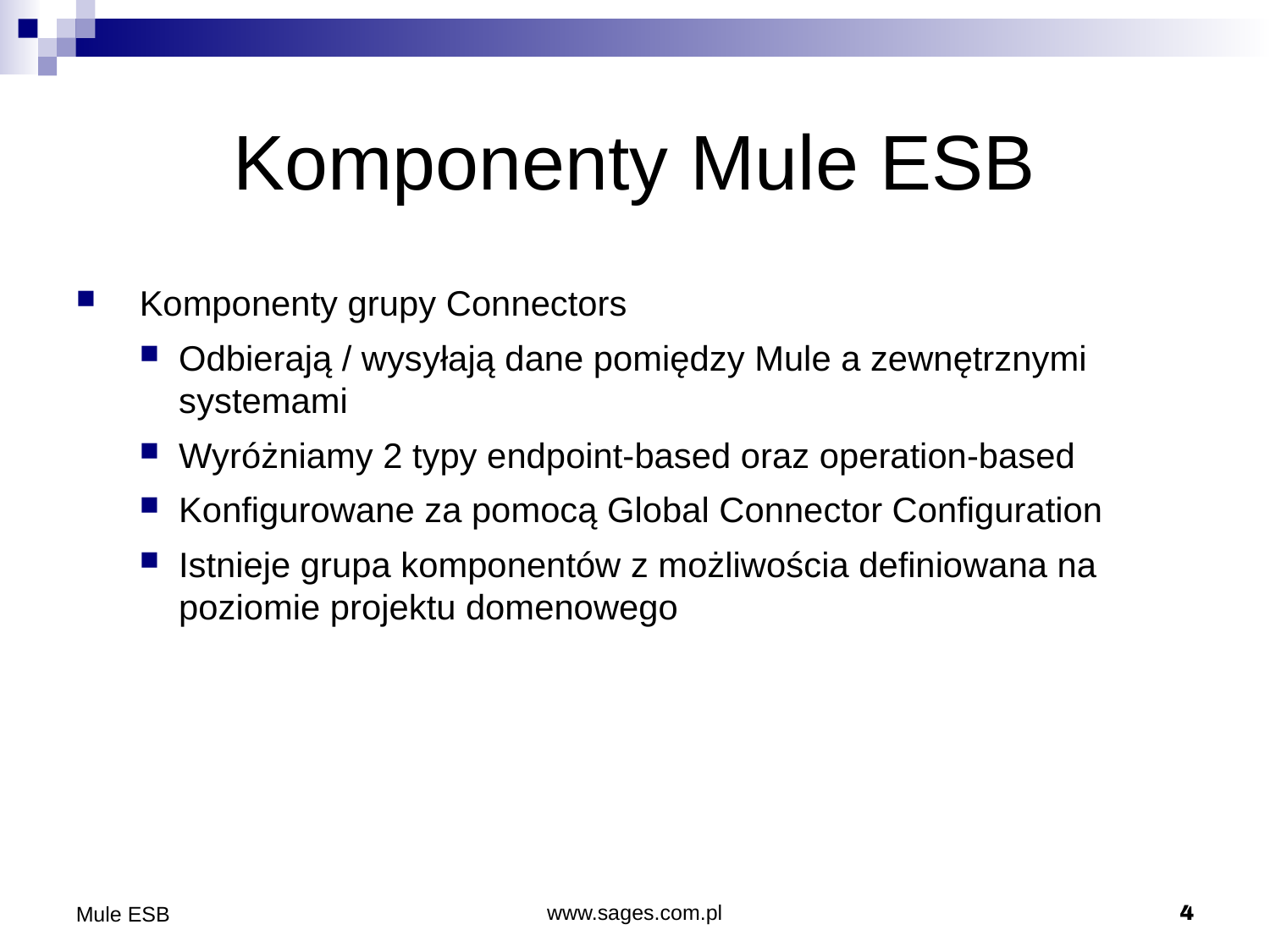

Komponenty Mule ESB
Komponenty grupy Connectors
Odbierają / wysyłają dane pomiędzy Mule a zewnętrznymi systemami
Wyróżniamy 2 typy endpoint-based oraz operation-based
Konfigurowane za pomocą Global Connector Configuration
Istnieje grupa komponentów z możliwościa definiowana na poziomie projektu domenowego

Mule ESB
www.sages.com.pl
4